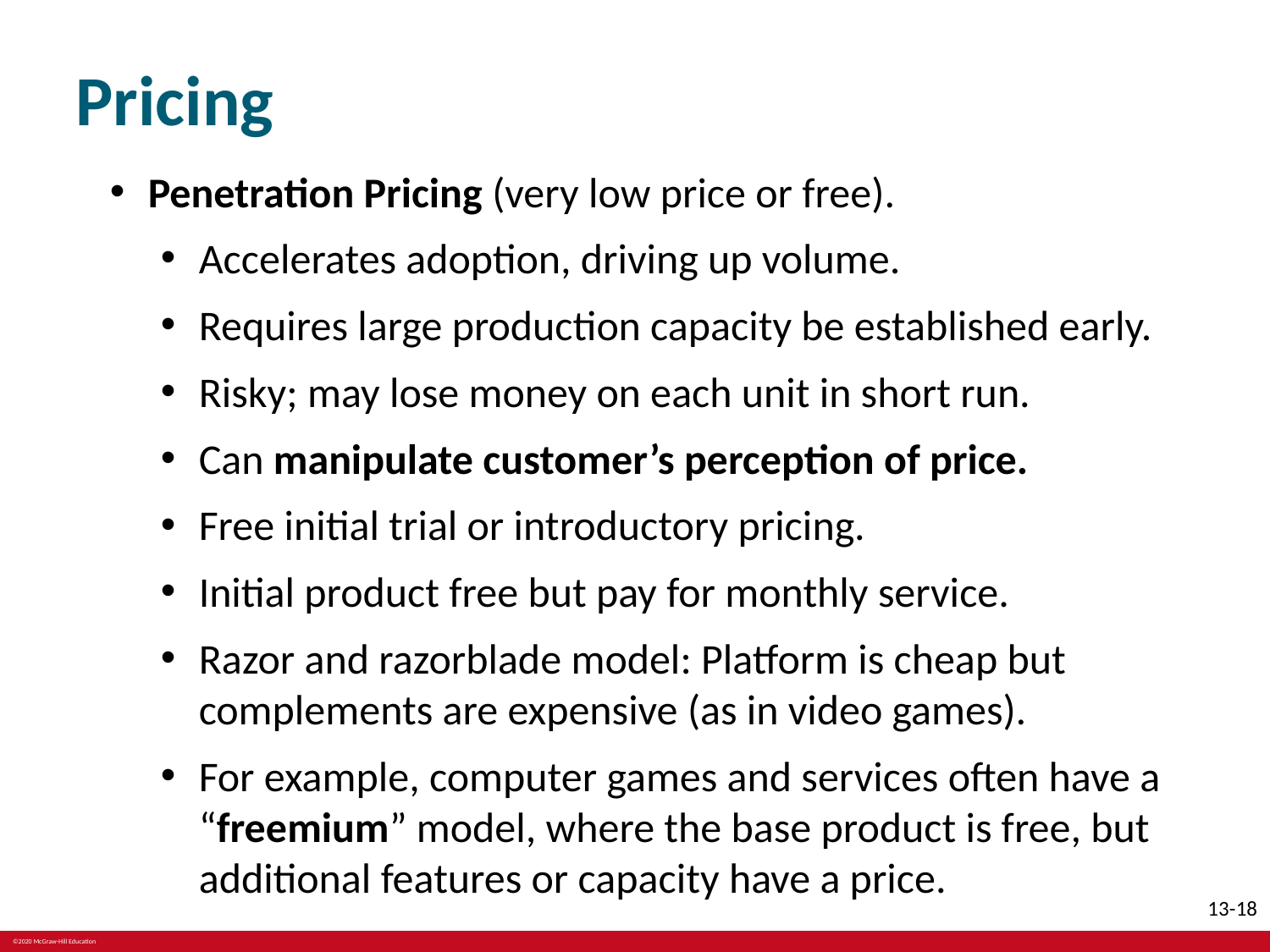

# Pricing
Penetration Pricing (very low price or free).
Accelerates adoption, driving up volume.
Requires large production capacity be established early.
Risky; may lose money on each unit in short run.
Can manipulate customer’s perception of price.
Free initial trial or introductory pricing.
Initial product free but pay for monthly service.
Razor and razorblade model: Platform is cheap but complements are expensive (as in video games).
For example, computer games and services often have a “freemium” model, where the base product is free, but additional features or capacity have a price.